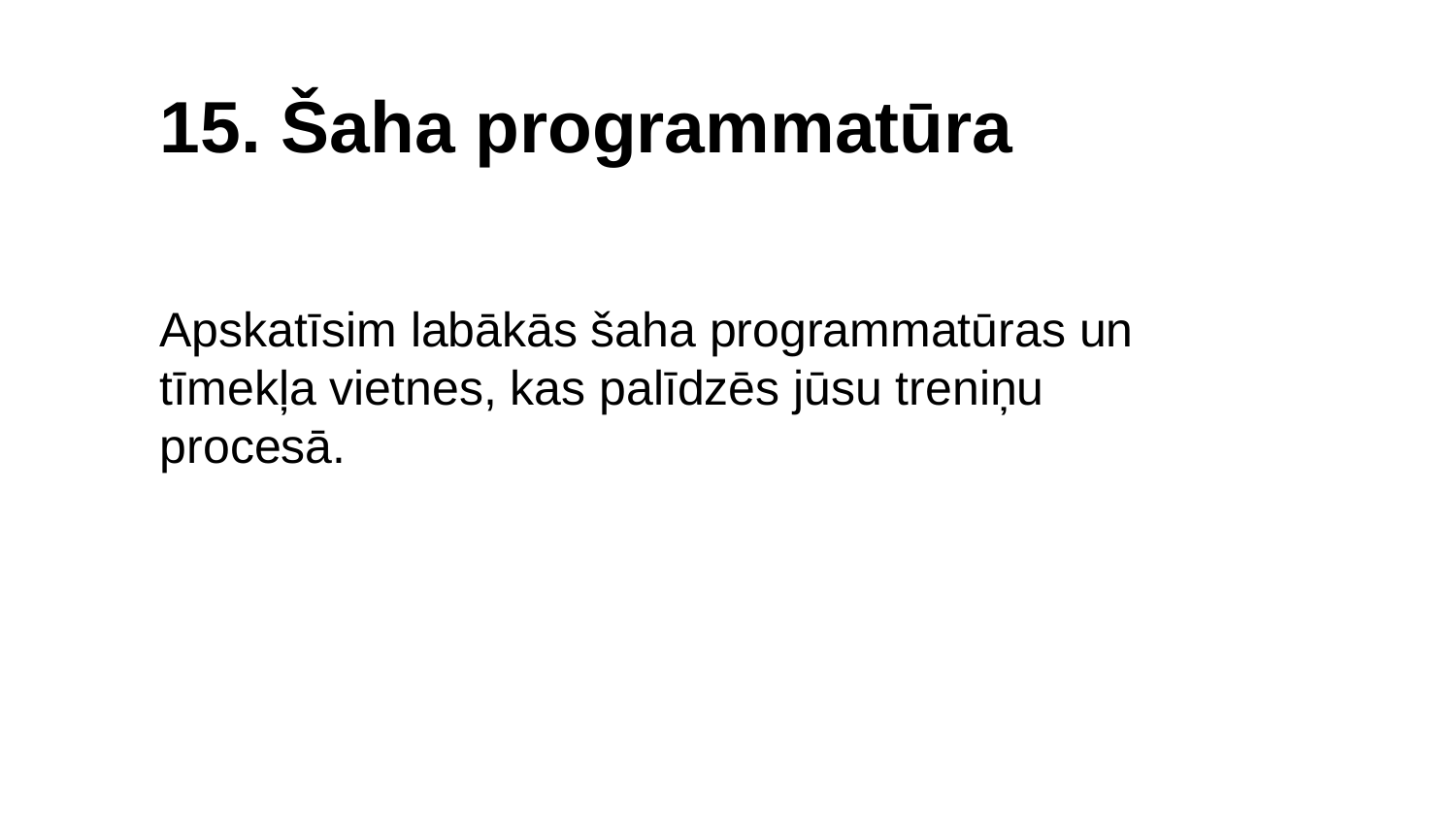

15. Šaha programmatūra
Apskatīsim labākās šaha programmatūras un tīmekļa vietnes, kas palīdzēs jūsu treniņu procesā.